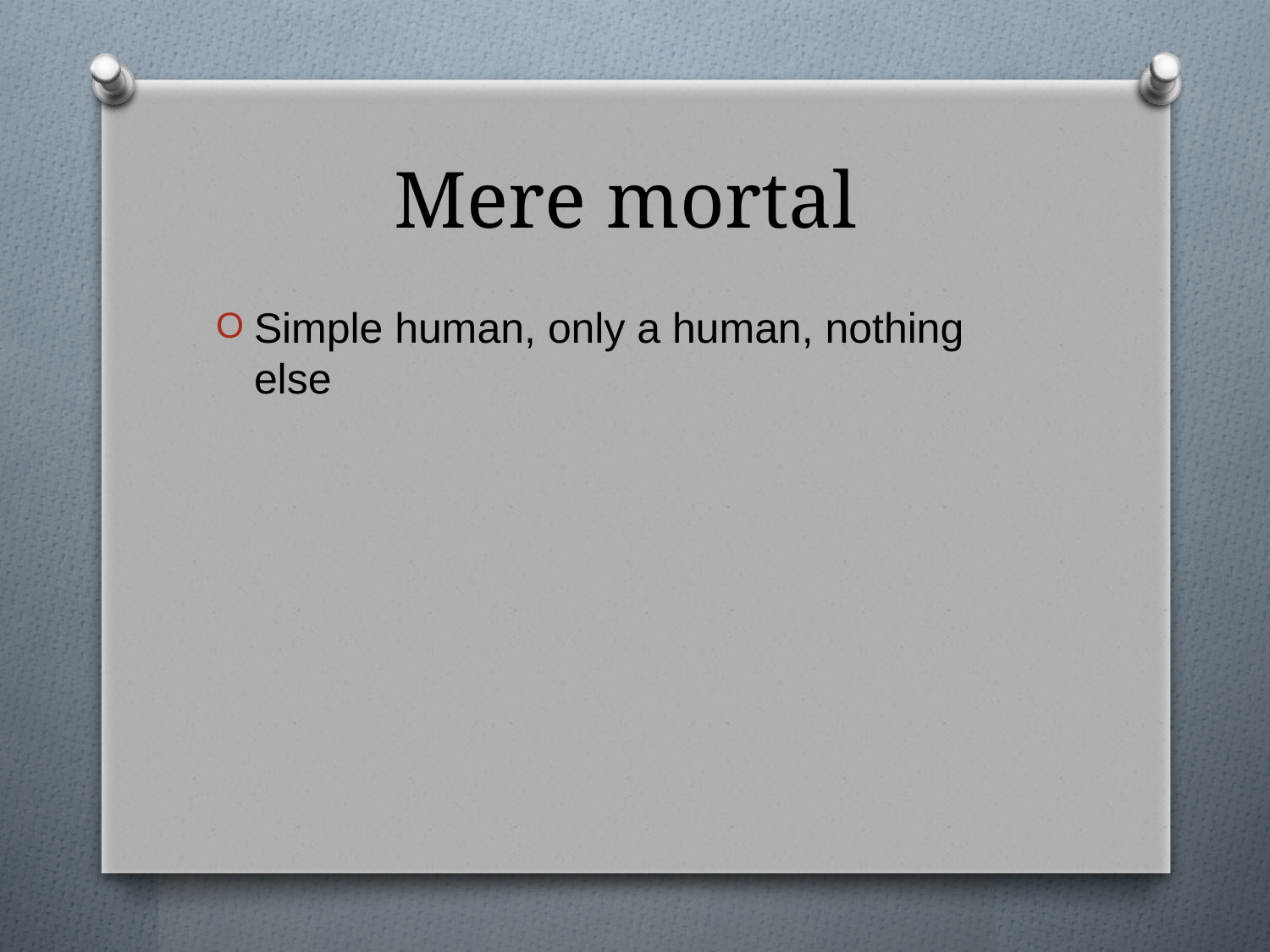

# Mere mortal
Simple human, only a human, nothing else